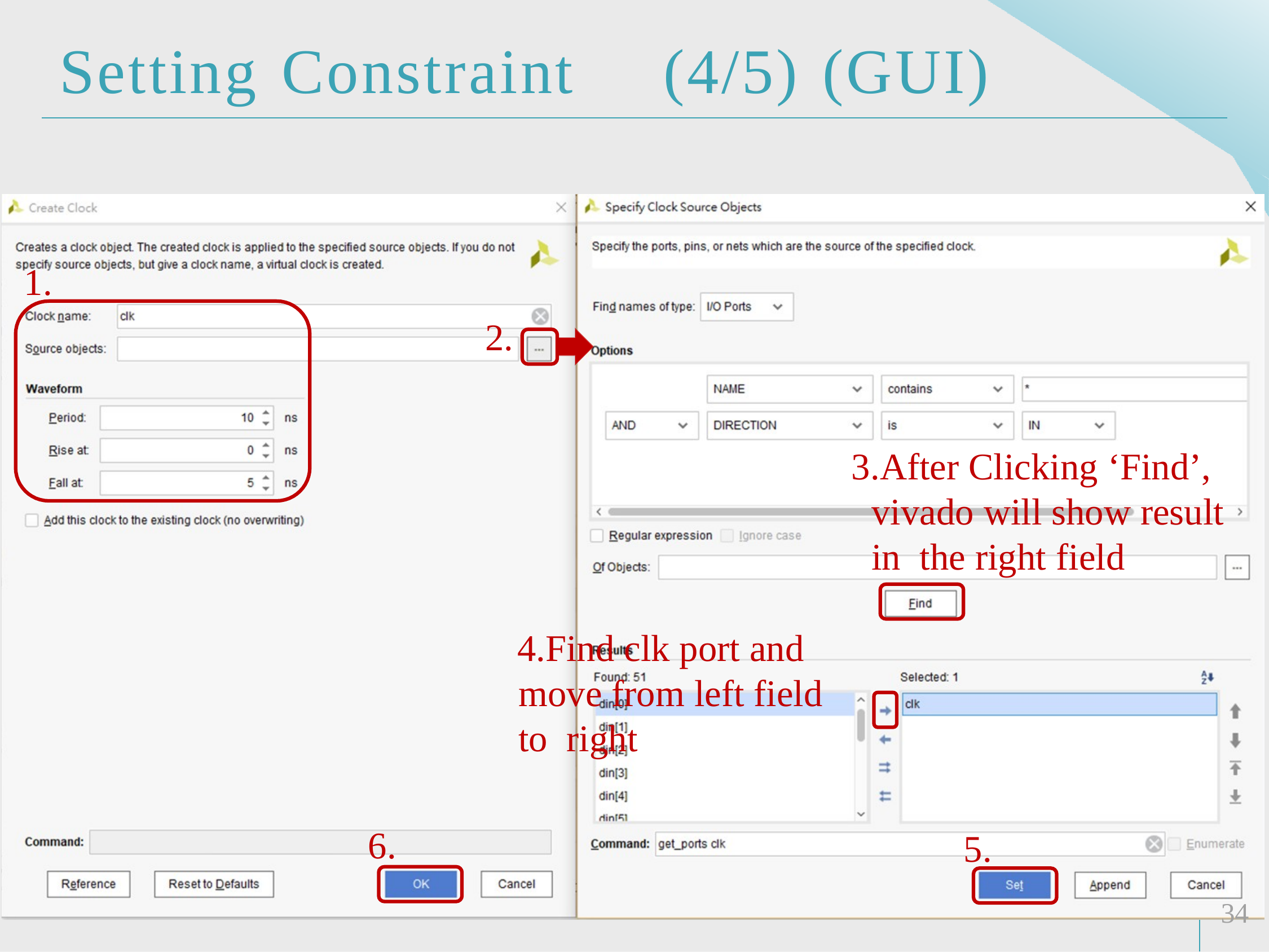

# Setting Constraint
(4/5) (GUI)

1.

2.

After Clicking ‘Find’,  vivado will show result in  the right field

Find clk port and  move from left field to  right

6.
5.

34